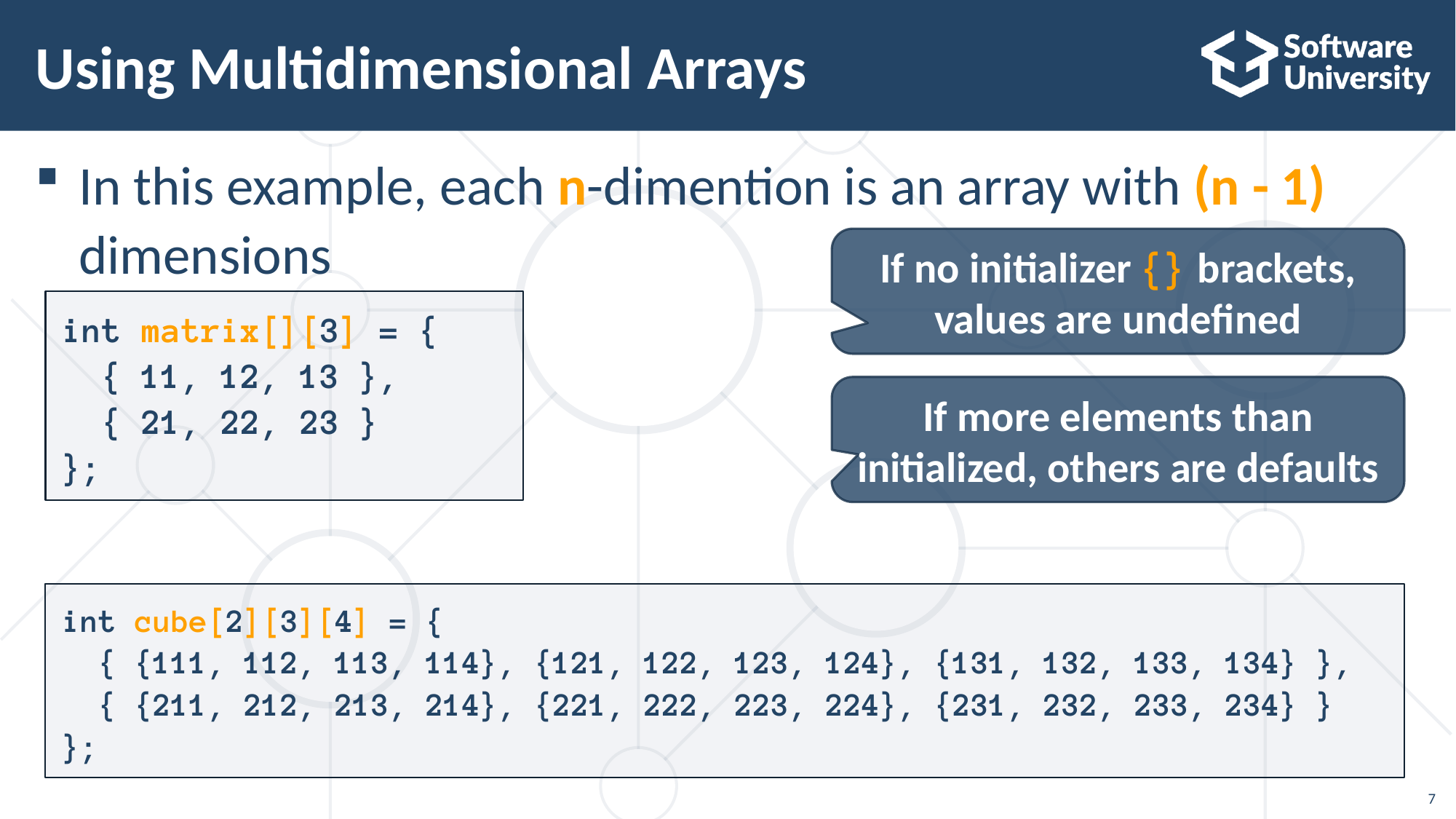

# Using Multidimensional Arrays
In this example, each n-dimention is an array with (n - 1) dimensions
If no initializer {} brackets, values are undefined
int matrix[][3] = {
  { 11, 12, 13 },
  { 21, 22, 23 }
};
If more elements than initialized, others are defaults
int cube[2][3][4] = {
  { {111, 112, 113, 114}, {121, 122, 123, 124}, {131, 132, 133, 134} },
  { {211, 212, 213, 214}, {221, 222, 223, 224}, {231, 232, 233, 234} }
};
7